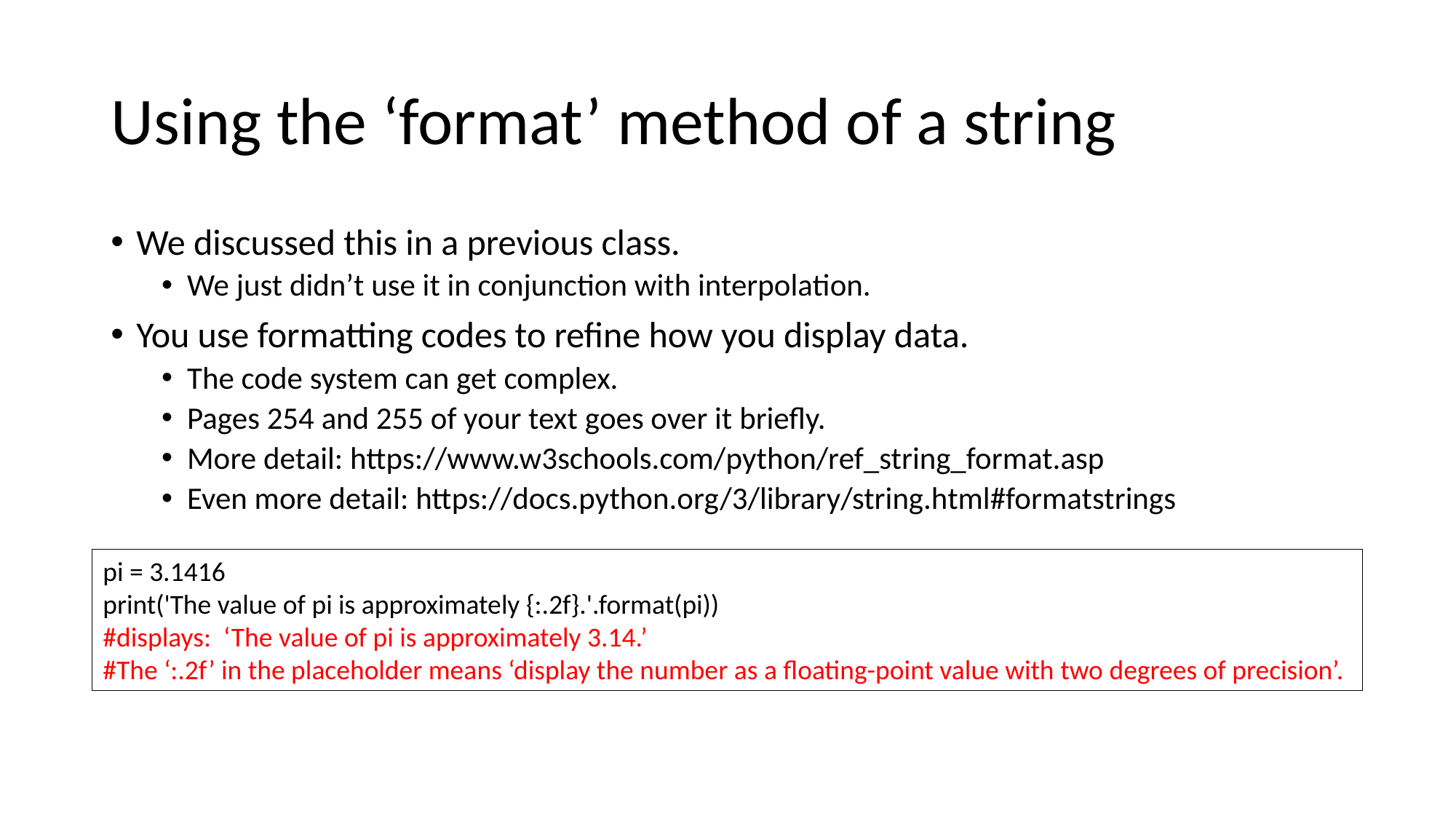

# Using the ‘format’ method of a string
We discussed this in a previous class.
We just didn’t use it in conjunction with interpolation.
You use formatting codes to refine how you display data.
The code system can get complex.
Pages 254 and 255 of your text goes over it briefly.
More detail: https://www.w3schools.com/python/ref_string_format.asp
Even more detail: https://docs.python.org/3/library/string.html#formatstrings
pi = 3.1416
print('The value of pi is approximately {:.2f}.'.format(pi))
#displays:  ‘The value of pi is approximately 3.14.’
#The ‘:.2f’ in the placeholder means ‘display the number as a floating-point value with two degrees of precision’.